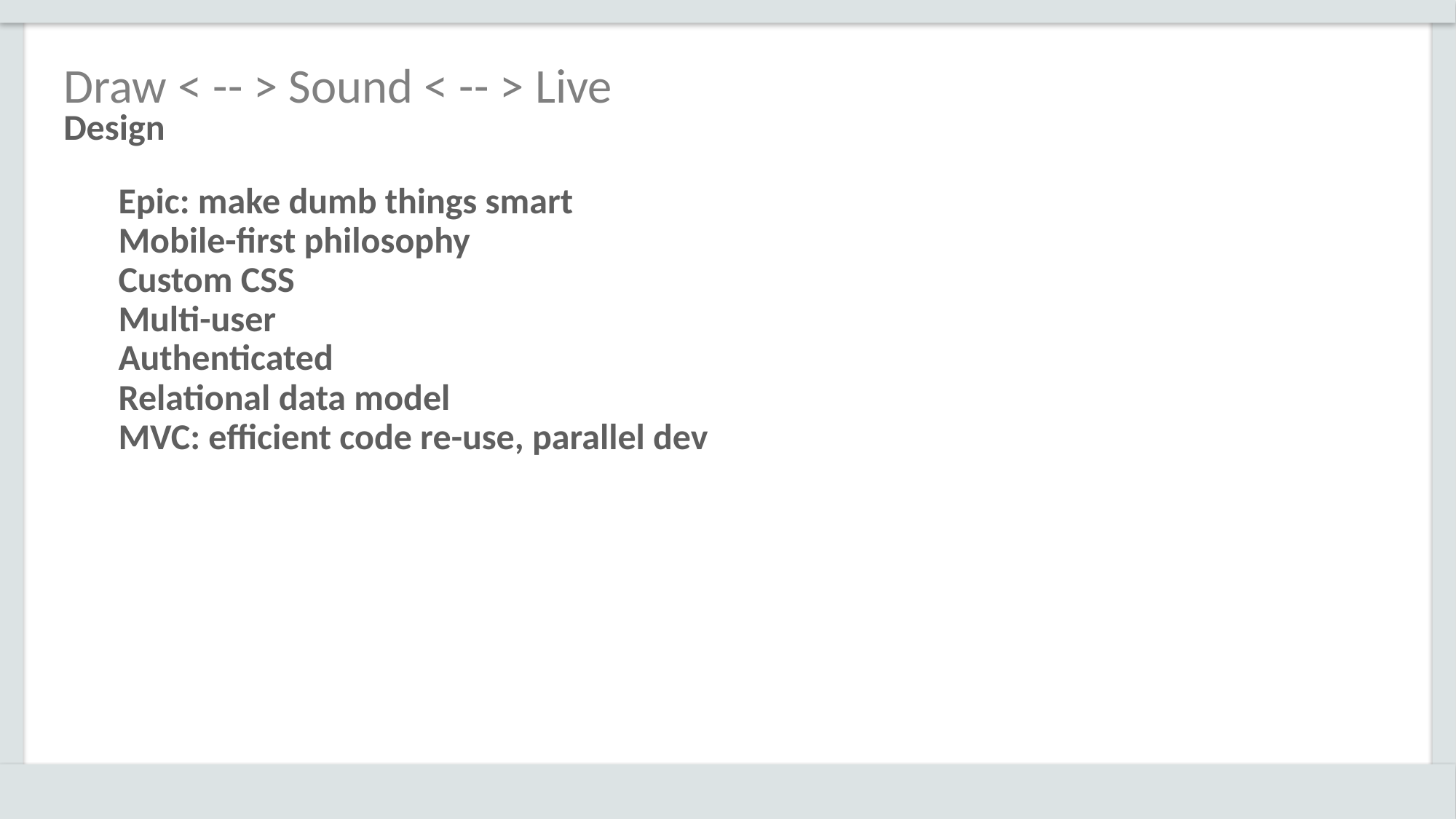

# Draw < -- > Sound < -- > Live Design
Epic: make dumb things smart
Mobile-first philosophy
Custom CSS
Multi-user
Authenticated
Relational data model
MVC: efficient code re-use, parallel dev